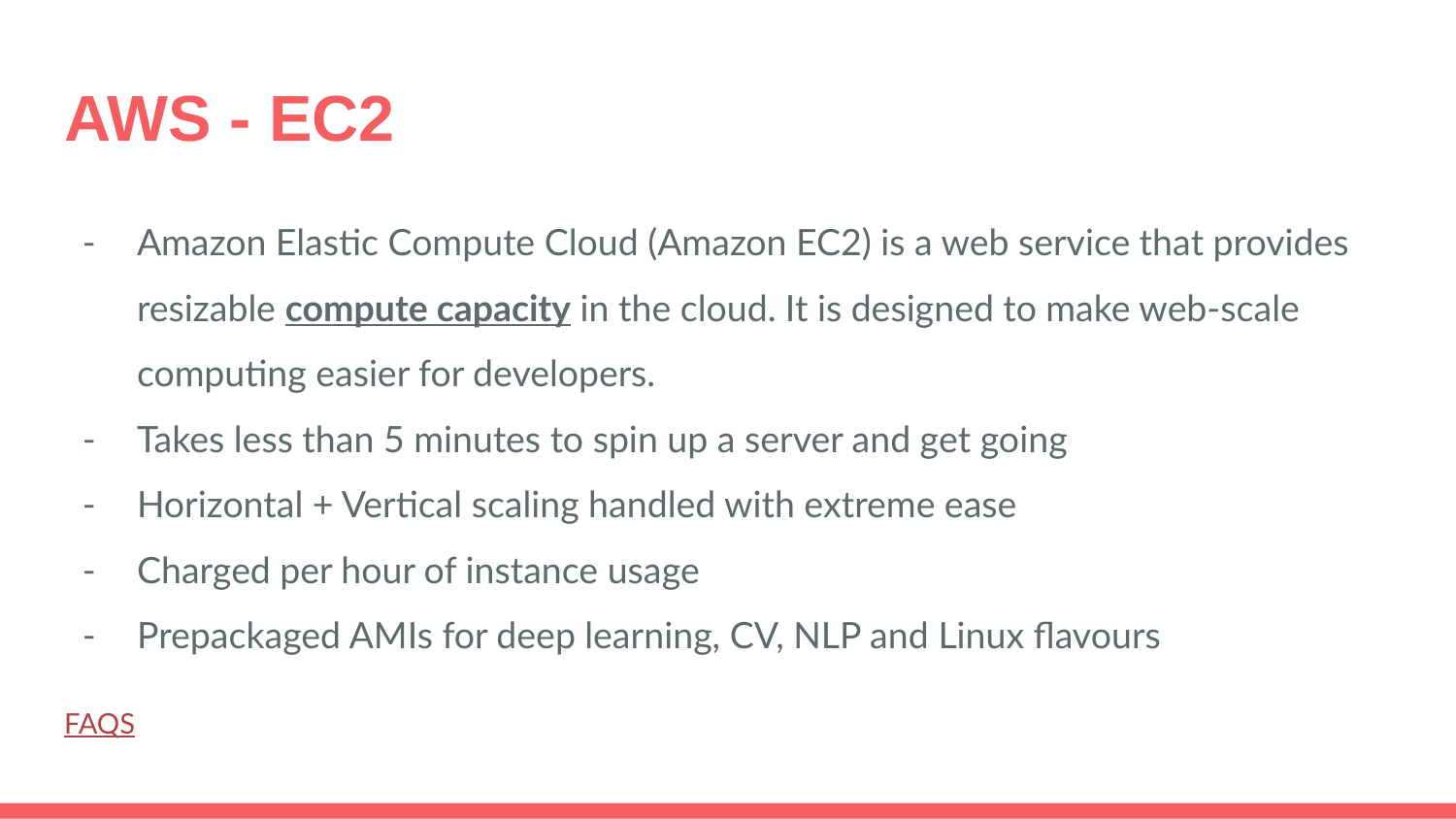

# AWS - EC2
Amazon Elastic Compute Cloud (Amazon EC2) is a web service that provides resizable compute capacity in the cloud. It is designed to make web-scale computing easier for developers.
Takes less than 5 minutes to spin up a server and get going
Horizontal + Vertical scaling handled with extreme ease
Charged per hour of instance usage
Prepackaged AMIs for deep learning, CV, NLP and Linux flavours
FAQS